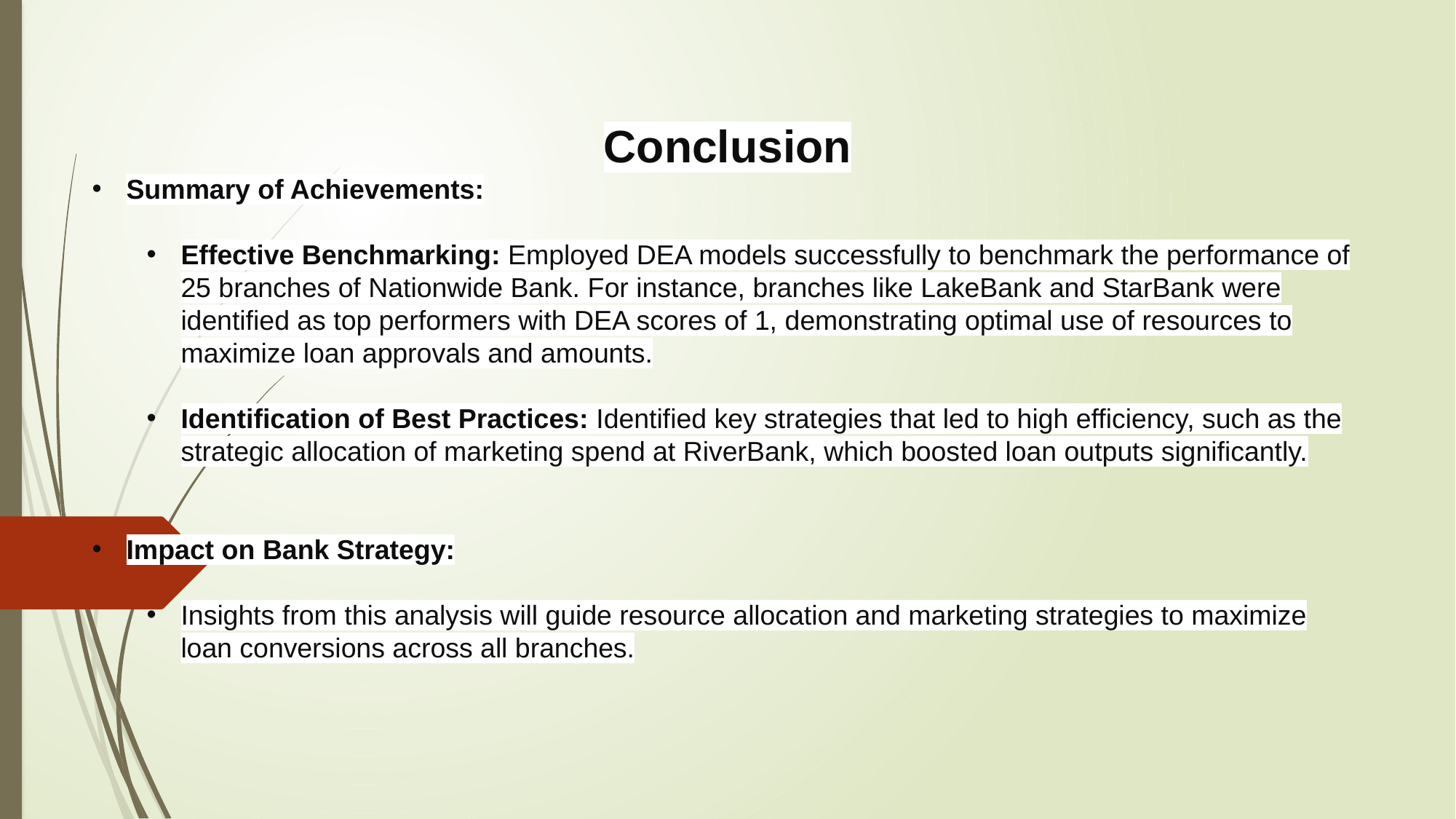

Conclusion
Summary of Achievements:

Effective Benchmarking: Employed DEA models successfully to benchmark the performance of 25 branches of Nationwide Bank. For instance, branches like LakeBank and StarBank were identified as top performers with DEA scores of 1, demonstrating optimal use of resources to maximize loan approvals and amounts.

Identification of Best Practices: Identified key strategies that led to high efficiency, such as the strategic allocation of marketing spend at RiverBank, which boosted loan outputs significantly.

Impact on Bank Strategy:

Insights from this analysis will guide resource allocation and marketing strategies to maximize loan conversions across all branches.